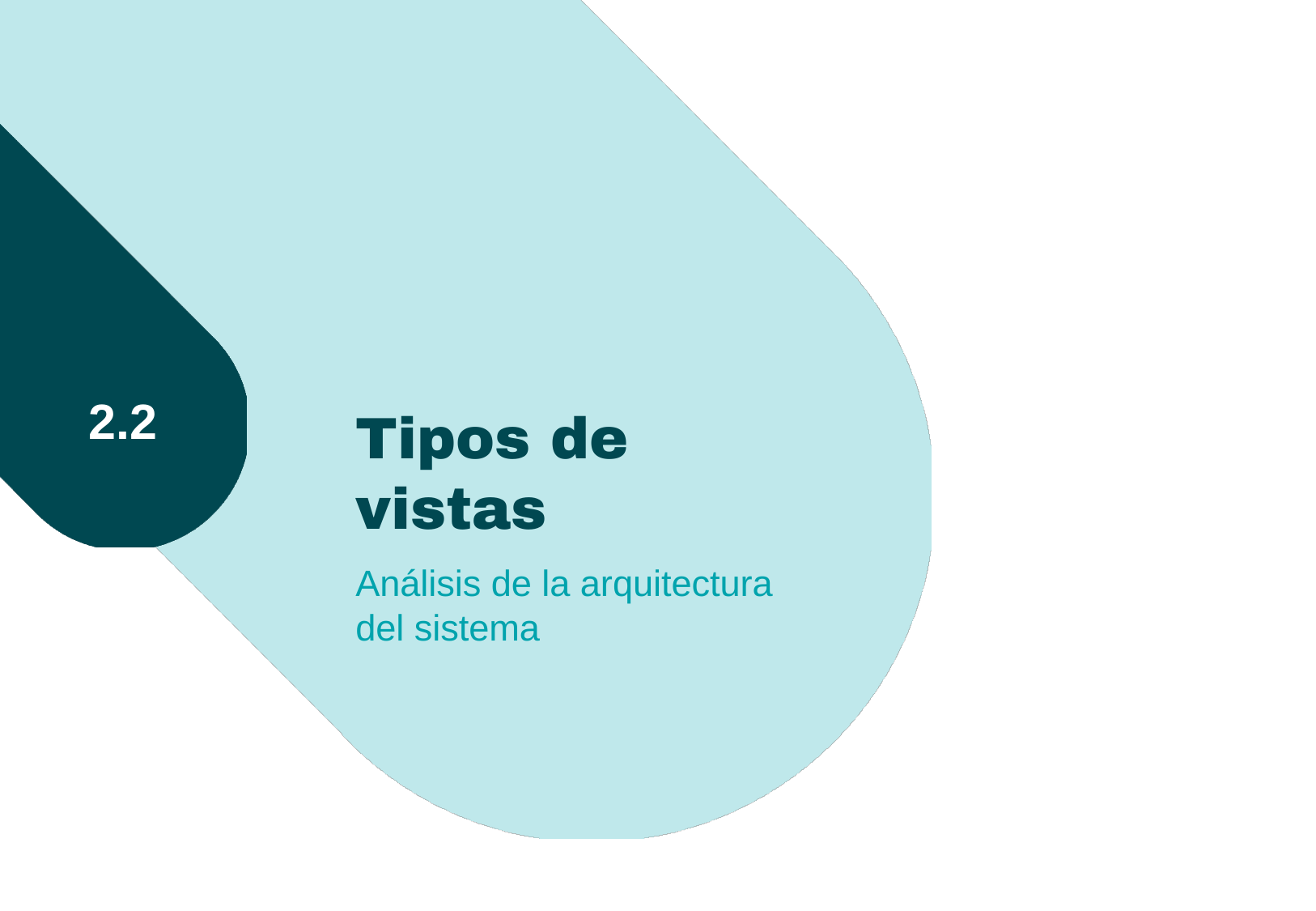

# Tipos de vistas
2.2
Análisis de la arquitectura del sistema